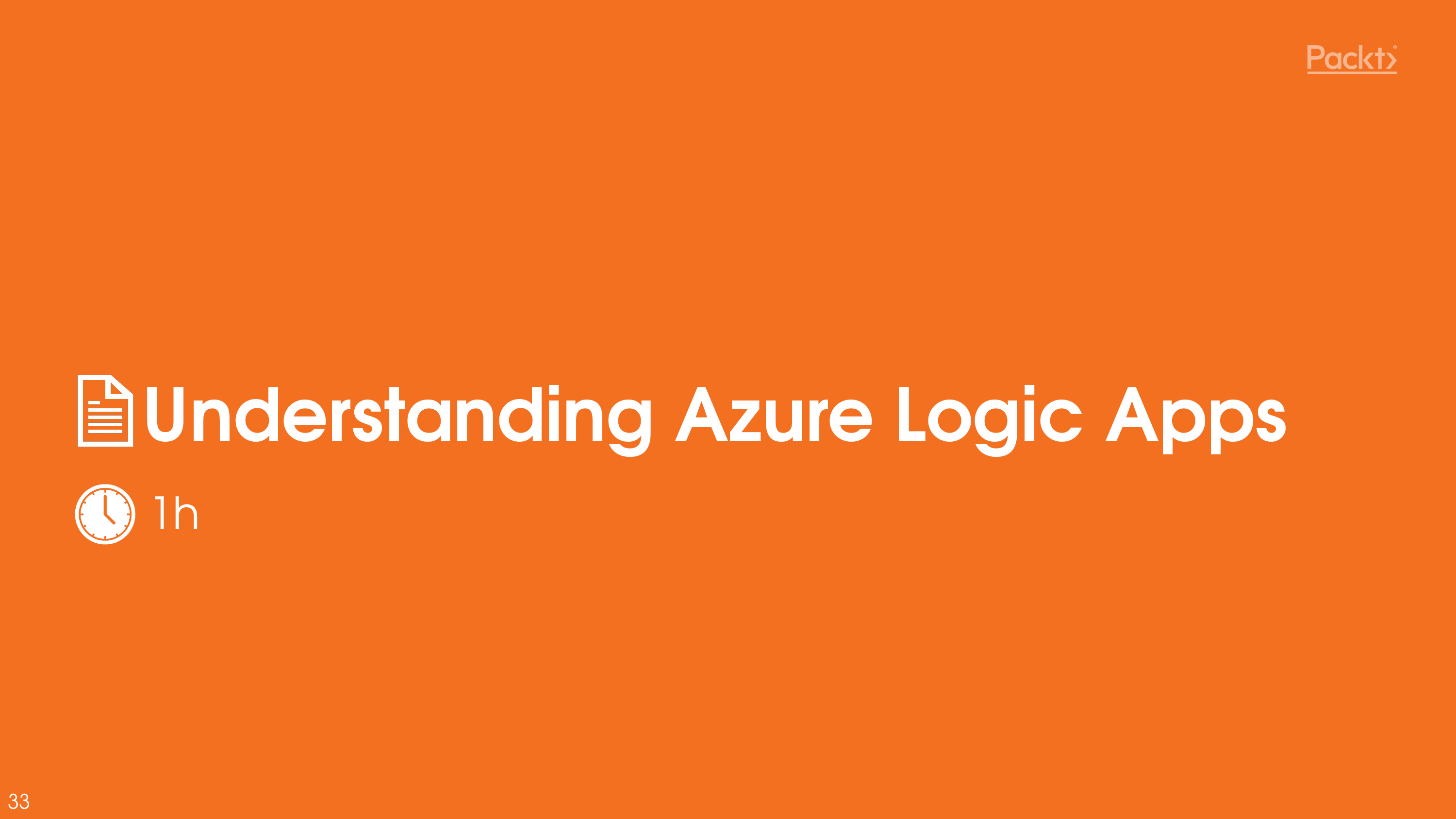

# Understanding Azure Logic Apps
1h
33